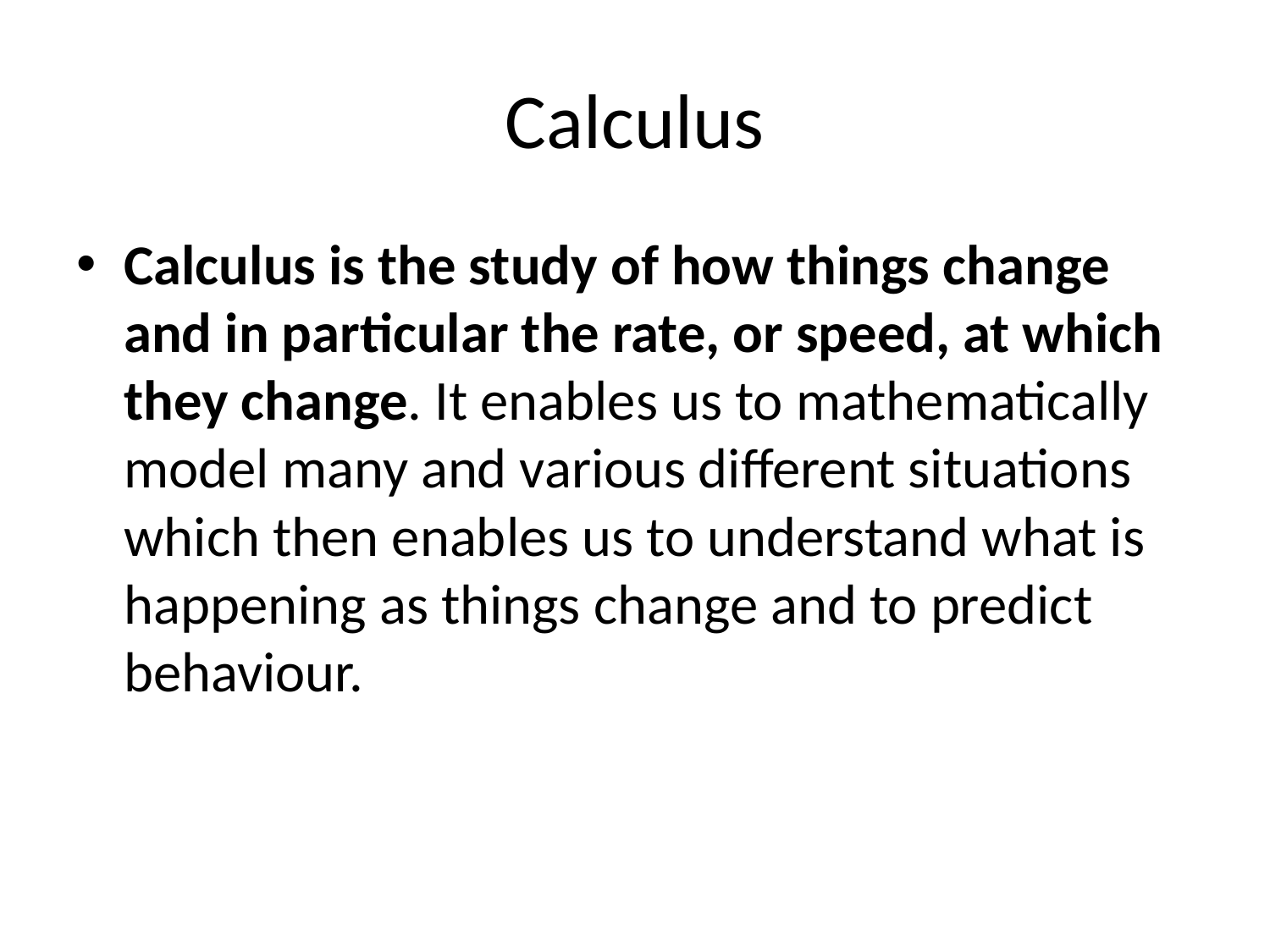

# Calculus
Calculus is the study of how things change and in particular the rate, or speed, at which they change. It enables us to mathematically model many and various different situations which then enables us to understand what is happening as things change and to predict behaviour.